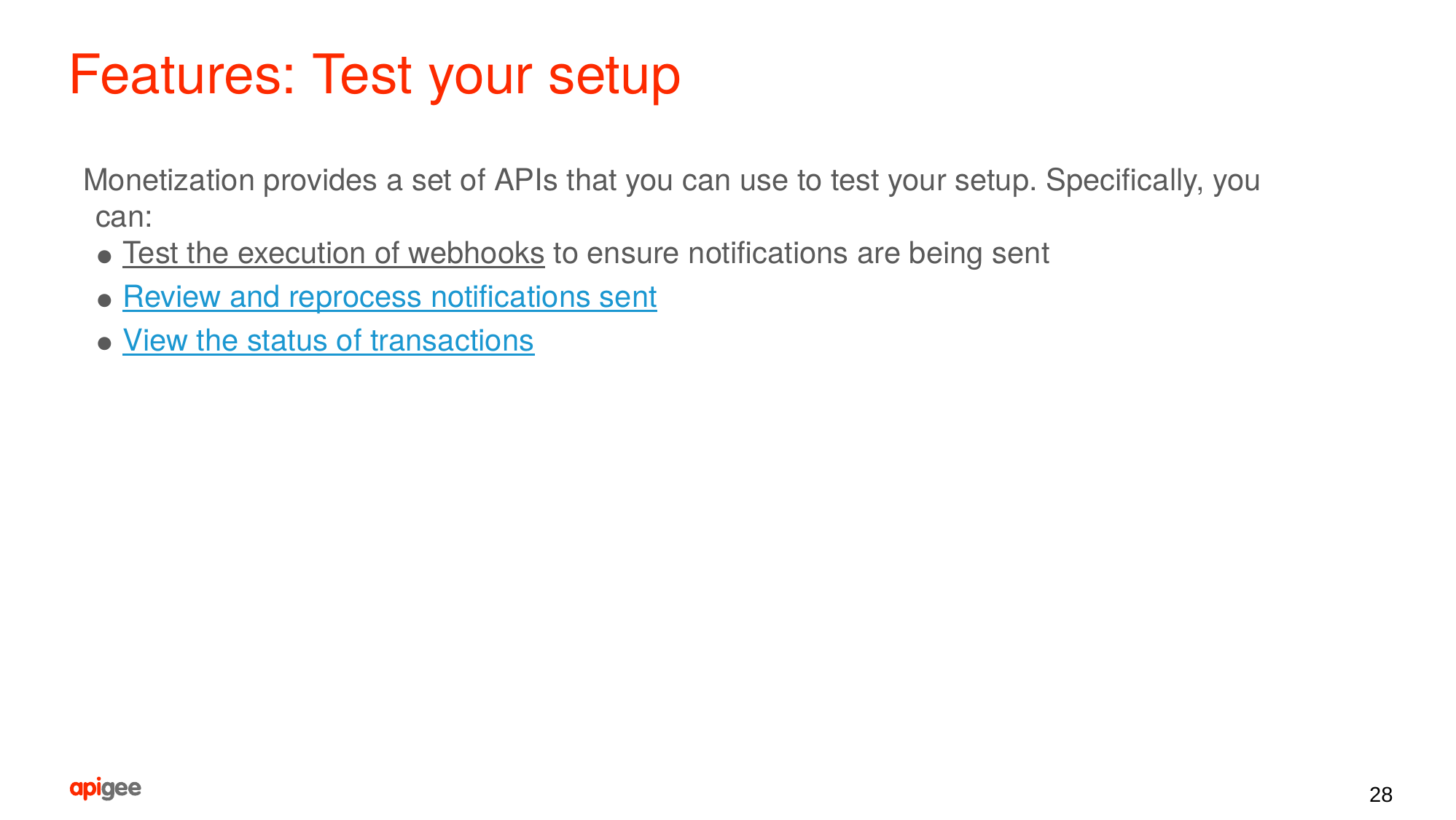

# Features: Test your setup
Monetization provides a set of APIs that you can use to test your setup. Specifically, you can:
Test the execution of webhooks to ensure notifications are being sent
Review and reprocess notifications sent
View the status of transactions

28